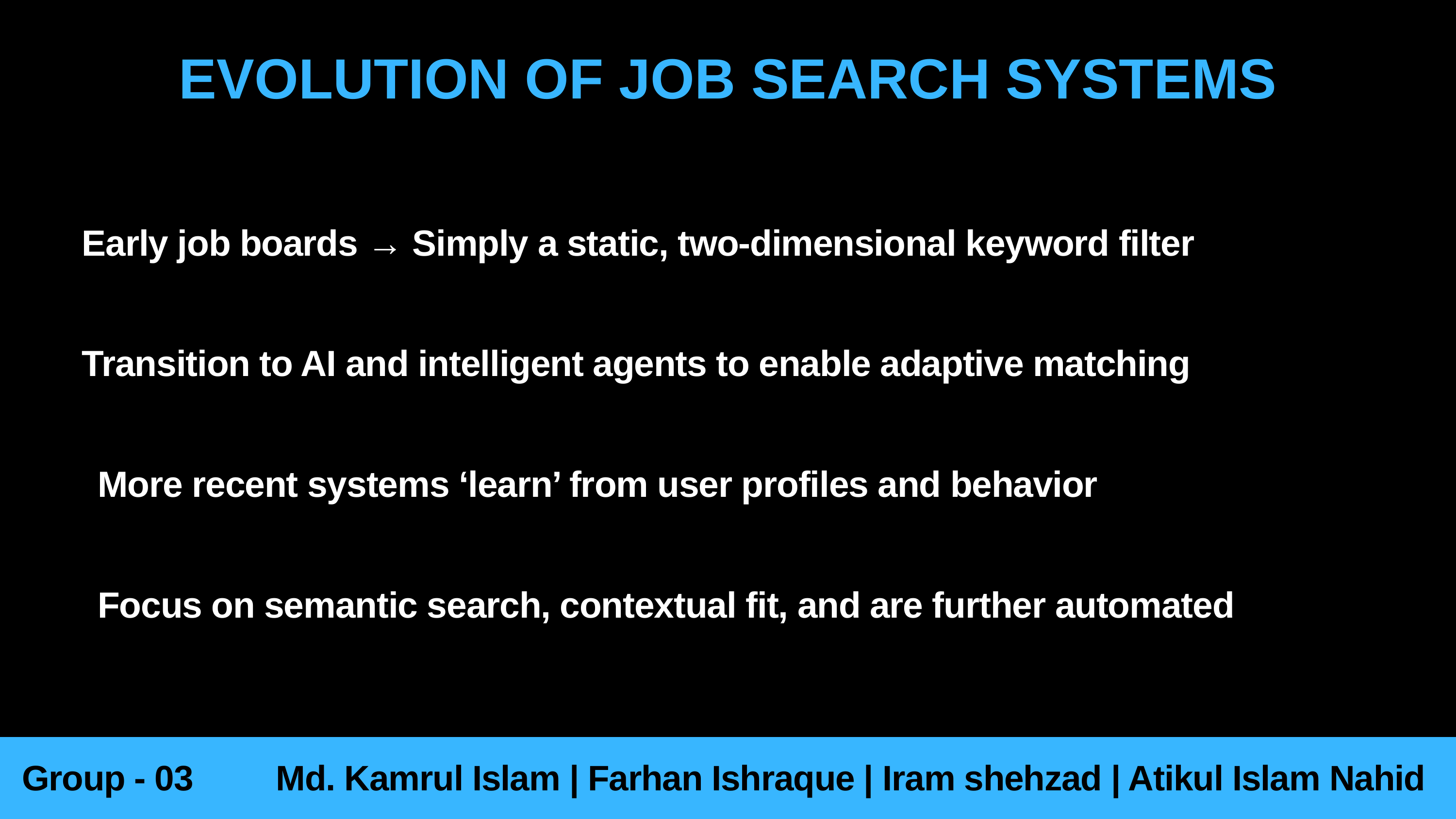

EVOLUTION OF JOB SEARCH SYSTEMS
Early job boards → Simply a static, two-dimensional keyword filter
Transition to AI and intelligent agents to enable adaptive matching
More recent systems ‘learn’ from user profiles and behavior
Focus on semantic search, contextual fit, and are further automated

Group - 03
Md. Kamrul Islam | Farhan Ishraque | Iram shehzad | Atikul Islam Nahid